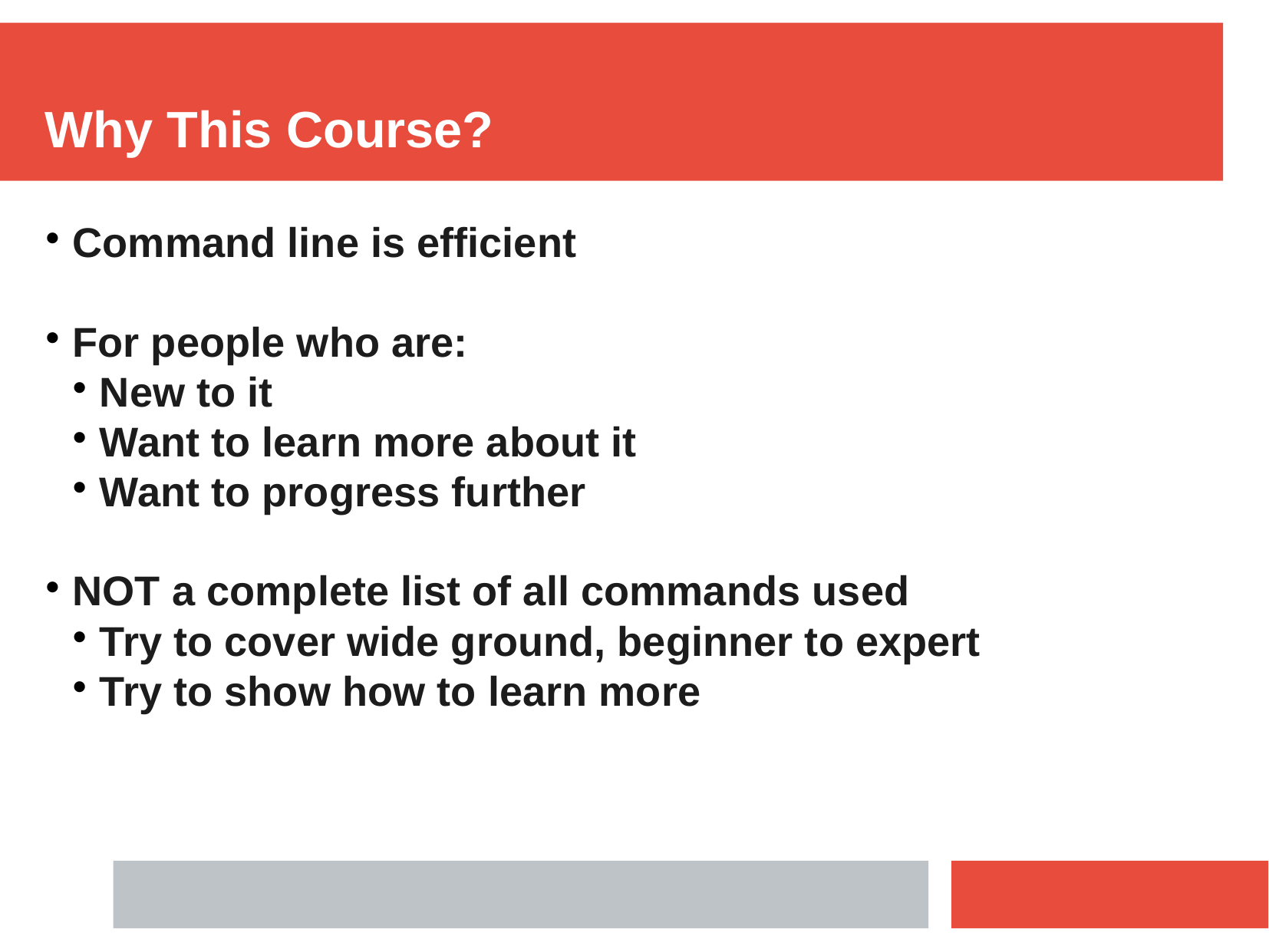

Why This Course?

Command line is efficient

For people who are:
New to it
Want to learn more about it
Want to progress further

NOT a complete list of all commands used
Try to cover wide ground, beginner to expert
Try to show how to learn more